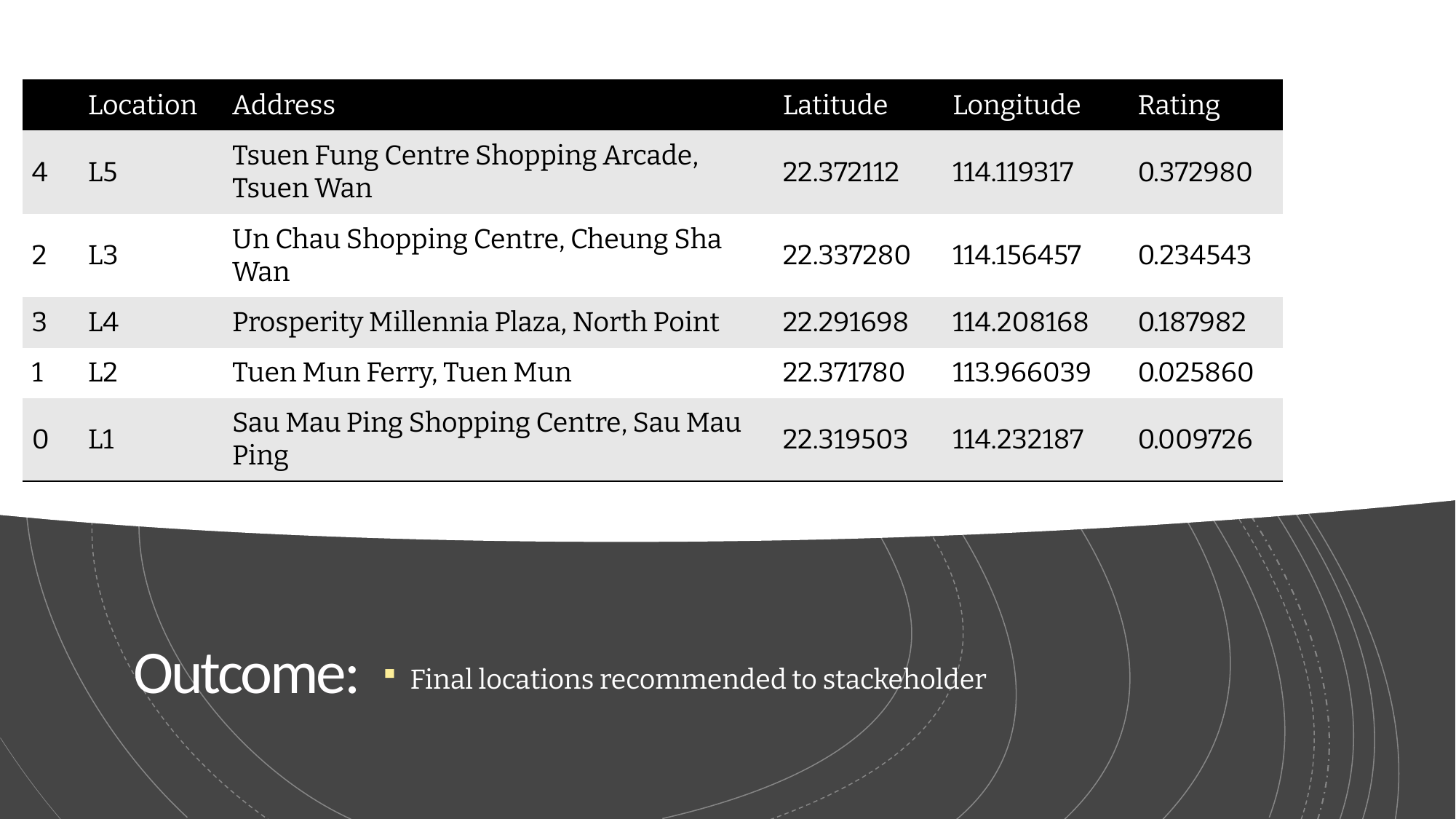

|  | Location | Address | Latitude | Longitude | Rating |
| --- | --- | --- | --- | --- | --- |
| 4 | L5 | Tsuen Fung Centre Shopping Arcade, Tsuen Wan | 22.372112 | 114.119317 | 0.372980 |
| 2 | L3 | Un Chau Shopping Centre, Cheung Sha Wan | 22.337280 | 114.156457 | 0.234543 |
| 3 | L4 | Prosperity Millennia Plaza, North Point | 22.291698 | 114.208168 | 0.187982 |
| 1 | L2 | Tuen Mun Ferry, Tuen Mun | 22.371780 | 113.966039 | 0.025860 |
| 0 | L1 | Sau Mau Ping Shopping Centre, Sau Mau Ping | 22.319503 | 114.232187 | 0.009726 |
# Outcome:
Final locations recommended to stackeholder